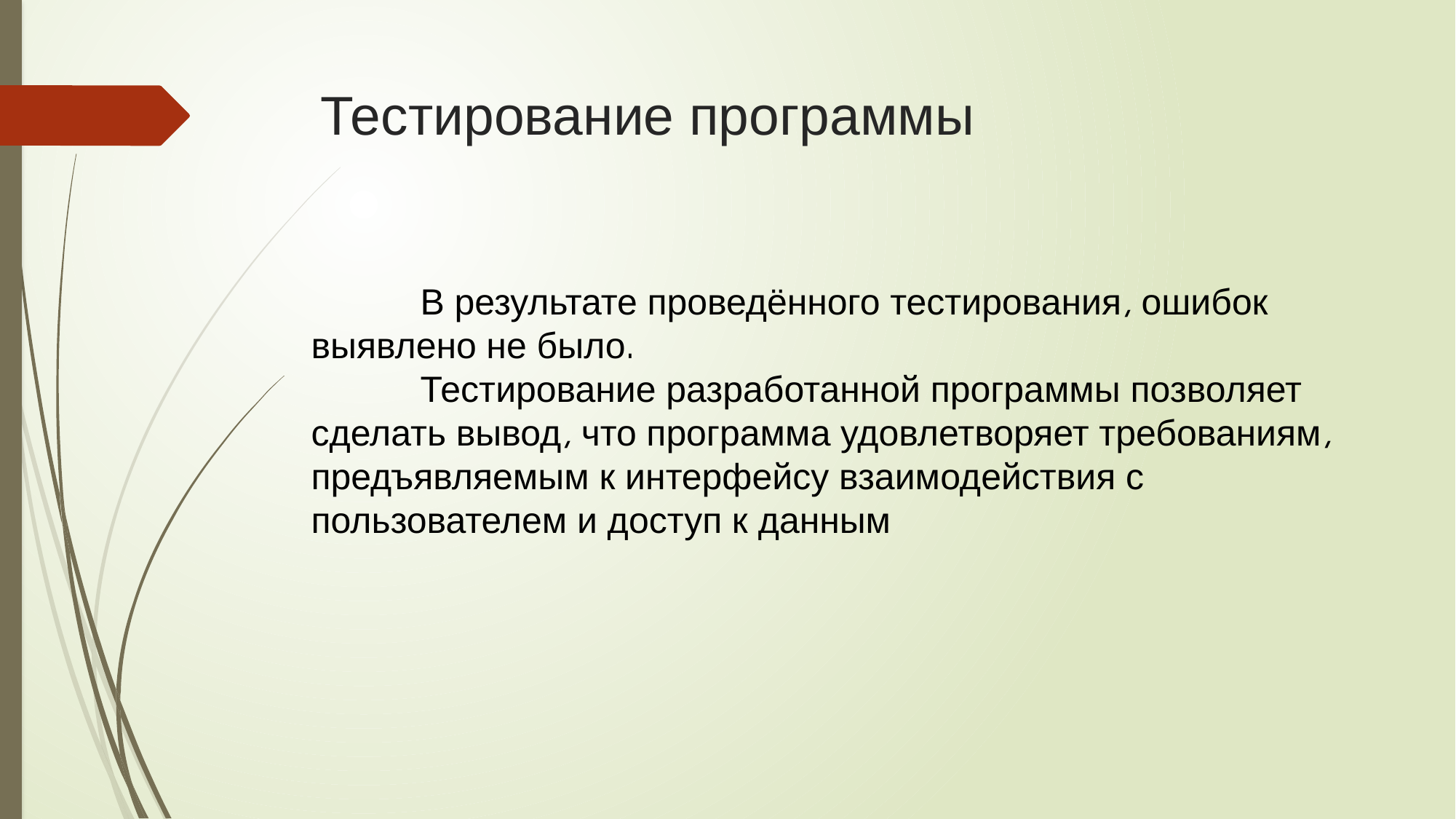

# Тестирование программы
	В результате проведённого тестирования, ошибок выявлено не было.
	Тестирование разработанной программы позволяет сделать вывод, что программа удовлетворяет требованиям, предъявляемым к интерфейсу взаимодействия с пользователем и доступ к данным